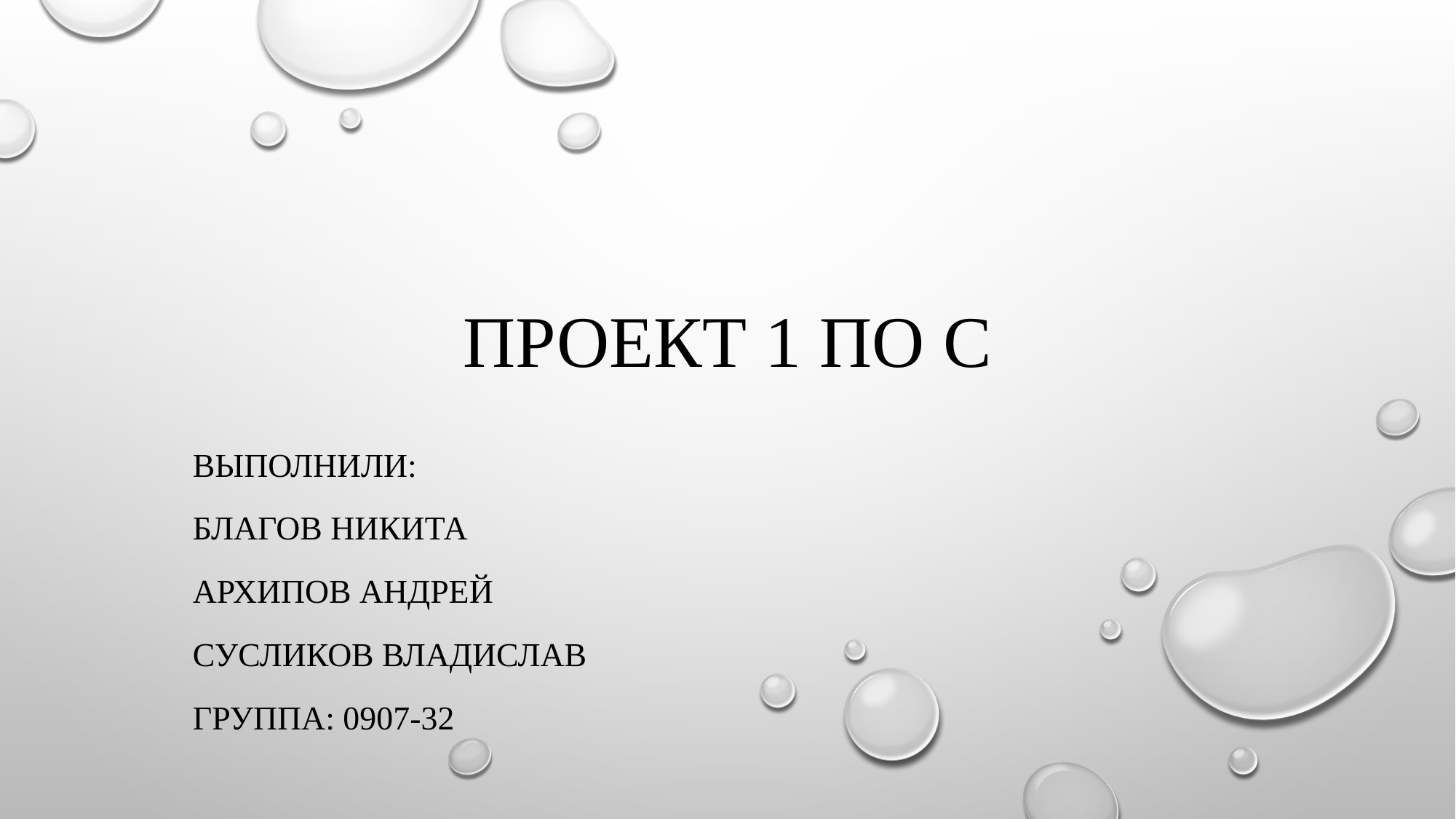

# Проект 1 по C
Выполнили:
Благов Никита
Архипов Андрей
Сусликов Владислав
Группа: 0907-32